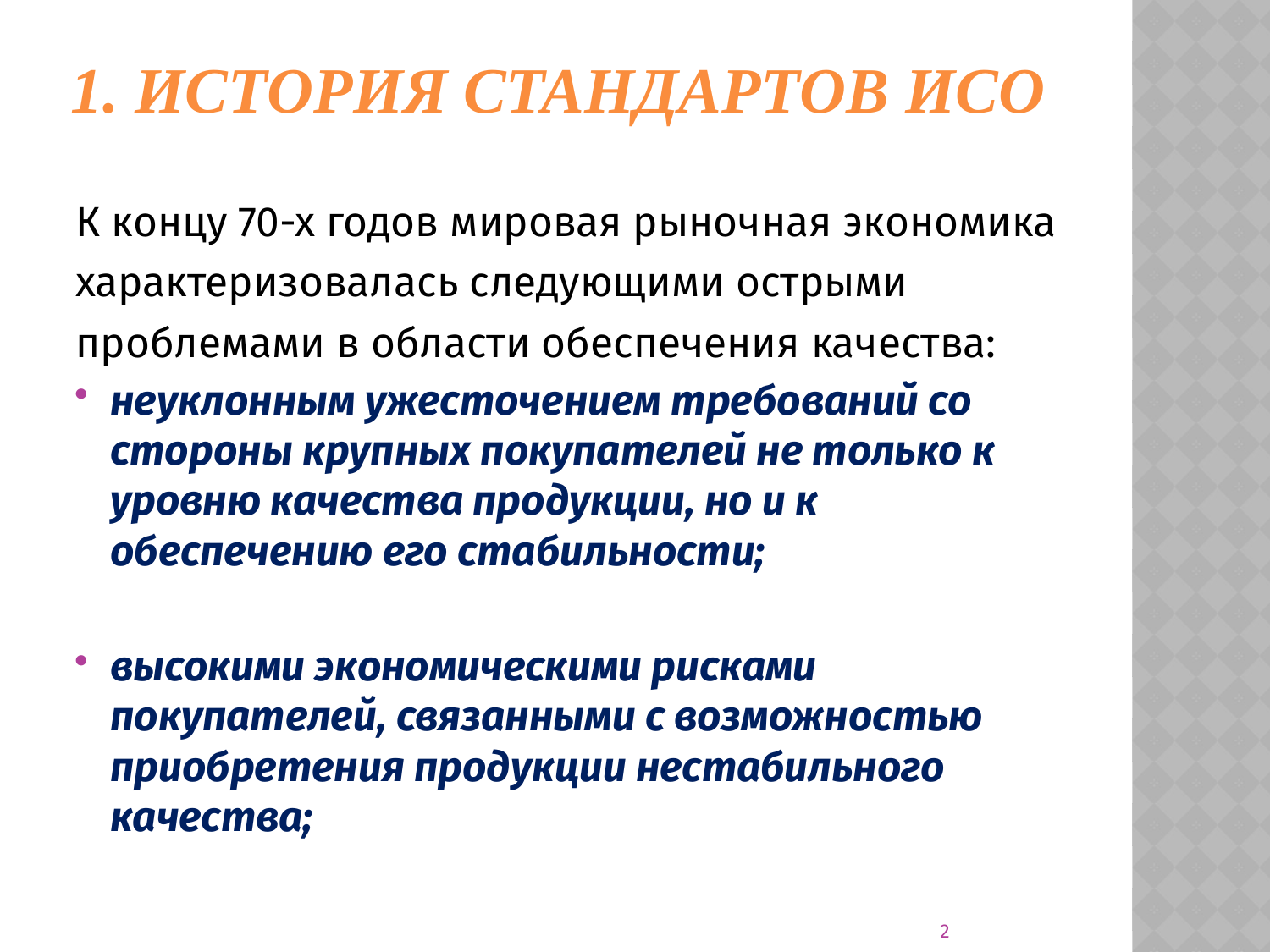

# 1. История стандартов ИСО
К концу 70-х годов мировая рыночная экономика характеризовалась следующими острыми проблемами в области обеспечения качества:
неуклонным ужесточением требований со стороны крупных покупателей не только к уровню качества продукции, но и к обеспечению его стабильности;

высокими экономическими рисками покупателей, связанными с возможностью приобретения продукции нестабильного качества;

2